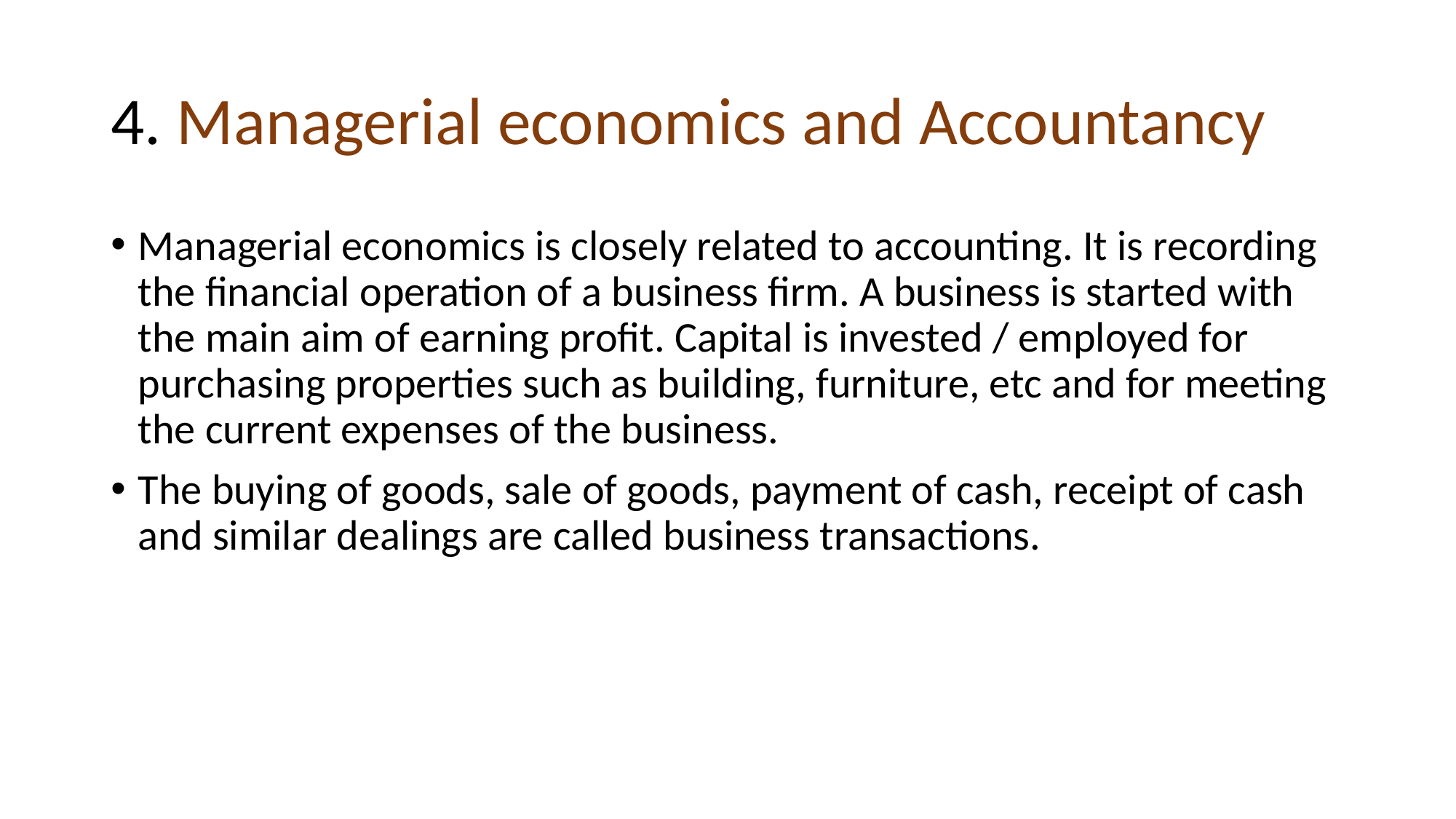

# 4. Managerial economics and Accountancy
Managerial economics is closely related to accounting. It is recording the financial operation of a business firm. A business is started with the main aim of earning profit. Capital is invested / employed for purchasing properties such as building, furniture, etc and for meeting the current expenses of the business.
The buying of goods, sale of goods, payment of cash, receipt of cash and similar dealings are called business transactions.